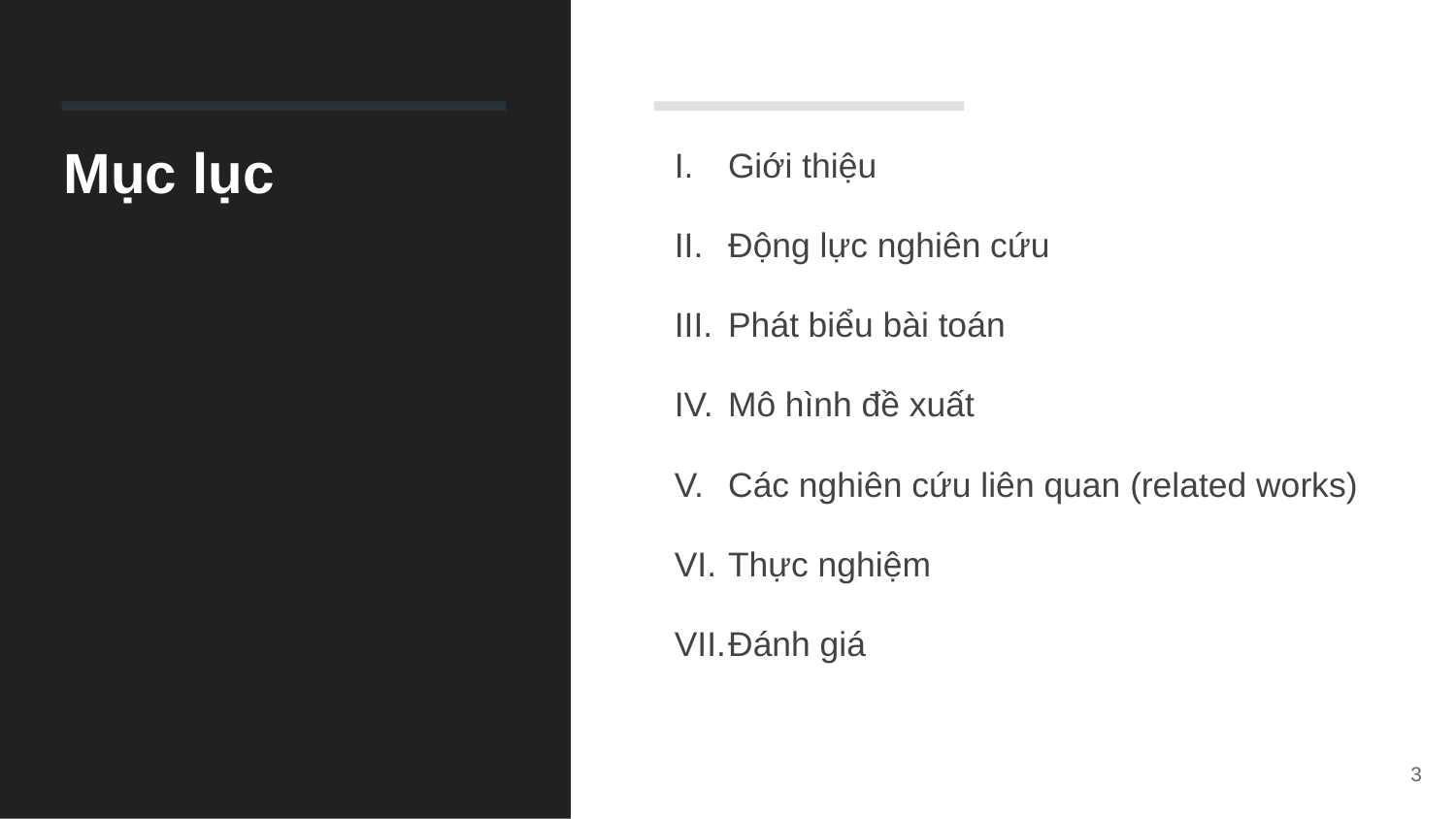

# Mục lục
Giới thiệu
Động lực nghiên cứu
Phát biểu bài toán
Mô hình đề xuất
Các nghiên cứu liên quan (related works)
Thực nghiệm
Đánh giá
3